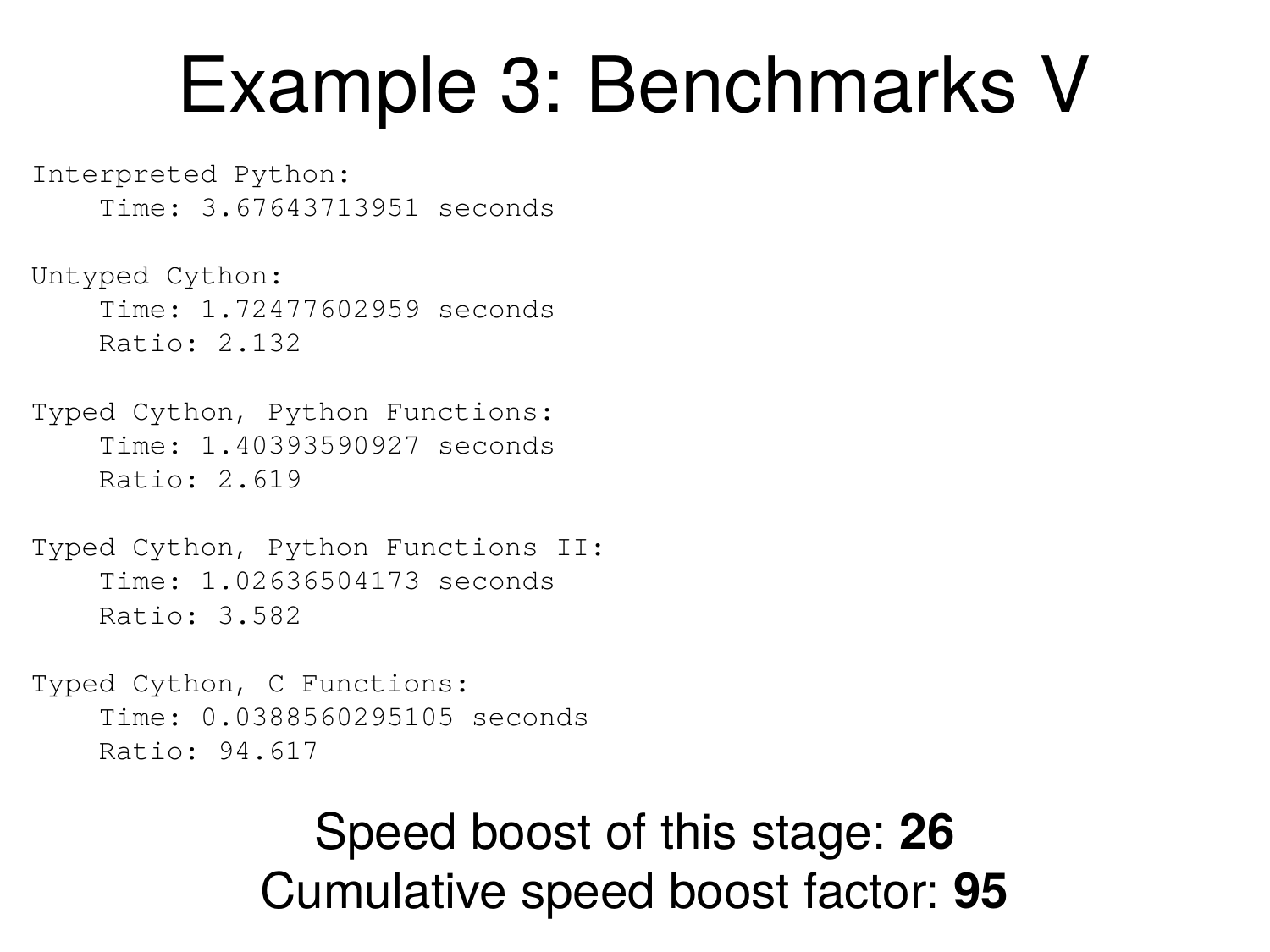

# Example 3: Benchmarks V
Interpreted Python:
    Time: 3.67643713951 seconds

Untyped Cython:
    Time: 1.72477602959 seconds
    Ratio: 2.132

Typed Cython, Python Functions:
    Time: 1.40393590927 seconds
    Ratio: 2.619

Typed Cython, Python Functions II:
    Time: 1.02636504173 seconds
    Ratio: 3.582

Typed Cython, C Functions:
    Time: 0.0388560295105 seconds
    Ratio: 94.617

Speed boost of this stage: 26
Cumulative speed boost factor: 95